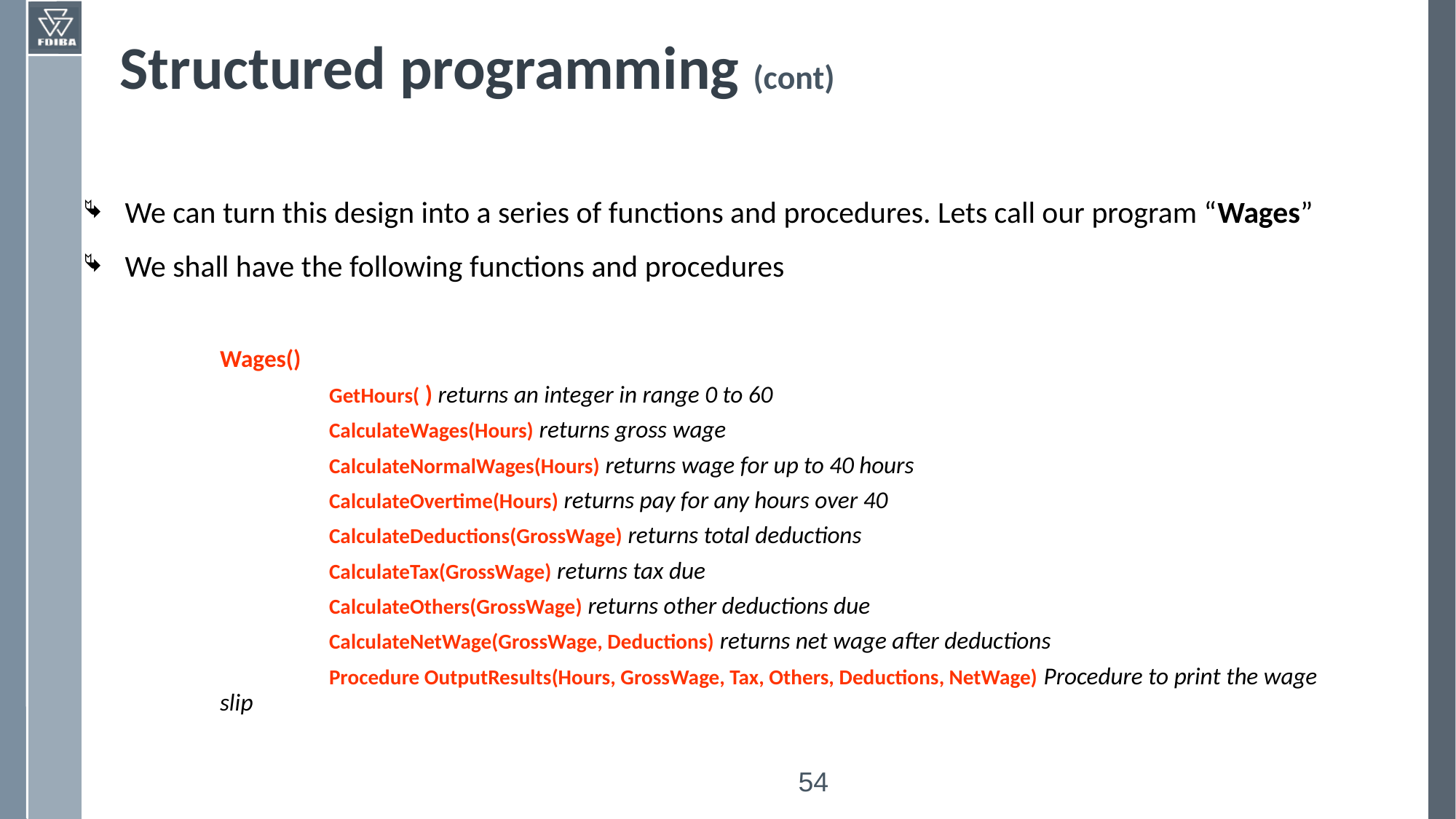

# Structured programming (cont)
We can turn this design into a series of functions and procedures. Lets call our program “Wages”
We shall have the following functions and procedures

Wages()
	GetHours( ) returns an integer in range 0 to 60
	CalculateWages(Hours) returns gross wage
	CalculateNormalWages(Hours) returns wage for up to 40 hours
	CalculateOvertime(Hours) returns pay for any hours over 40
	CalculateDeductions(GrossWage) returns total deductions
	CalculateTax(GrossWage) returns tax due
	CalculateOthers(GrossWage) returns other deductions due
	CalculateNetWage(GrossWage, Deductions) returns net wage after deductions
	Procedure OutputResults(Hours, GrossWage, Tax, Others, Deductions, NetWage) Procedure to print the wage slip
54